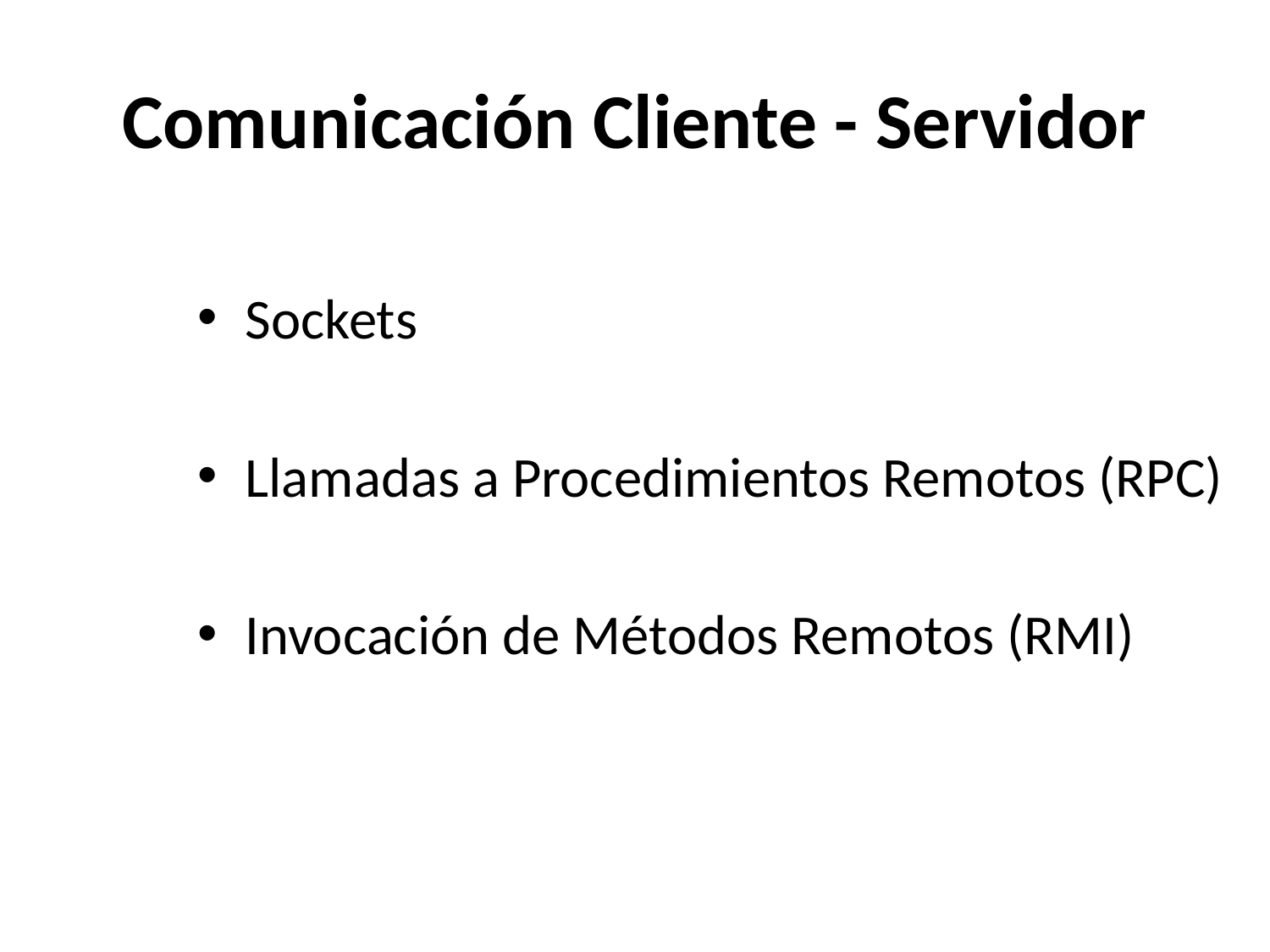

# Comunicación Cliente - Servidor
Sockets

Llamadas a Procedimientos Remotos (RPC)

Invocación de Métodos Remotos (RMI)